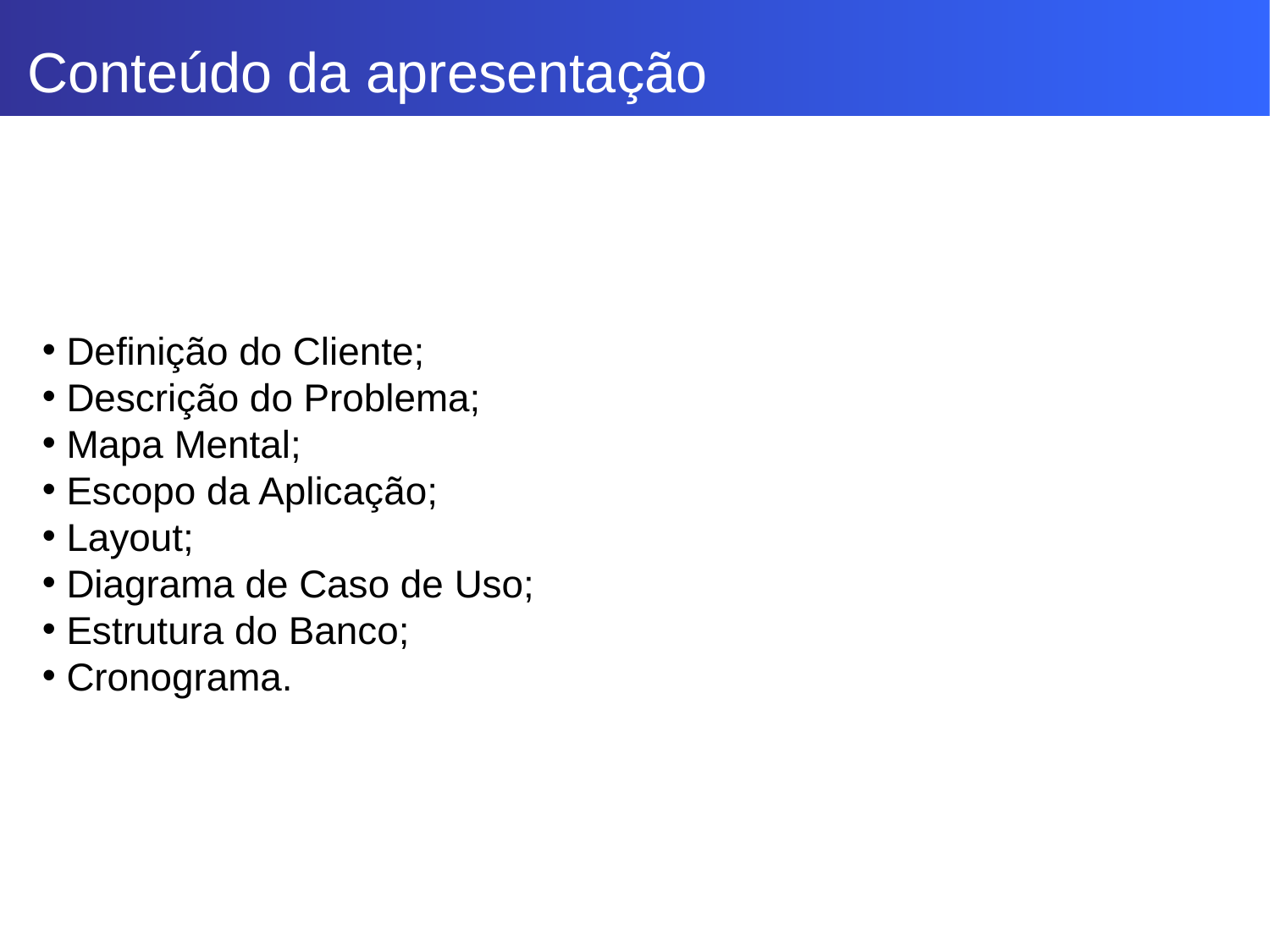

Conteúdo da apresentação
 Definição do Cliente;
 Descrição do Problema;
 Mapa Mental;
 Escopo da Aplicação;
 Layout;
 Diagrama de Caso de Uso;
 Estrutura do Banco;
 Cronograma.